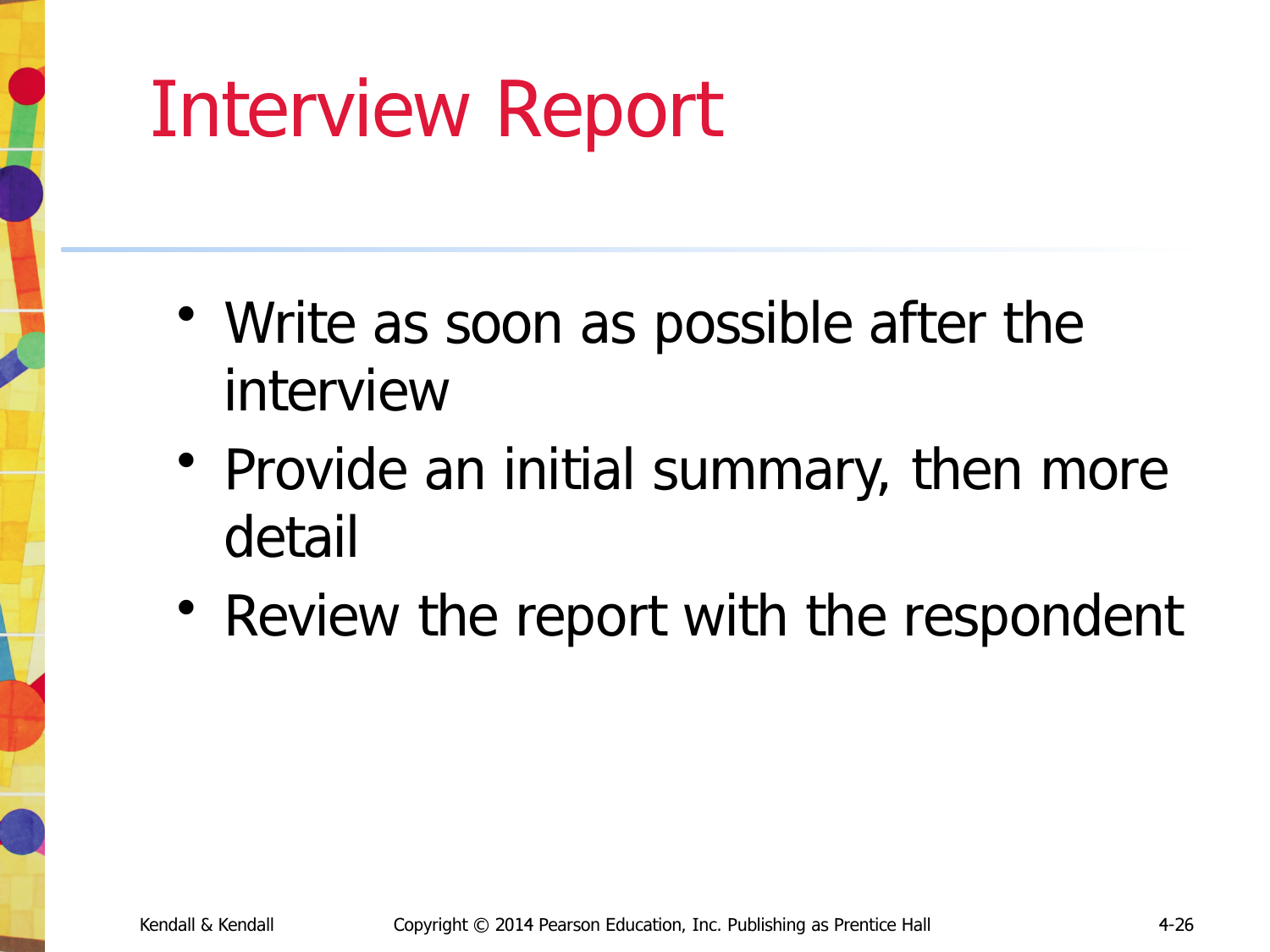

Interview Report
Write as soon as possible after the interview
Provide an initial summary, then more detail
Review the report with the respondent
Kendall & Kendall	Copyright © 2014 Pearson Education, Inc. Publishing as Prentice Hall
4-26